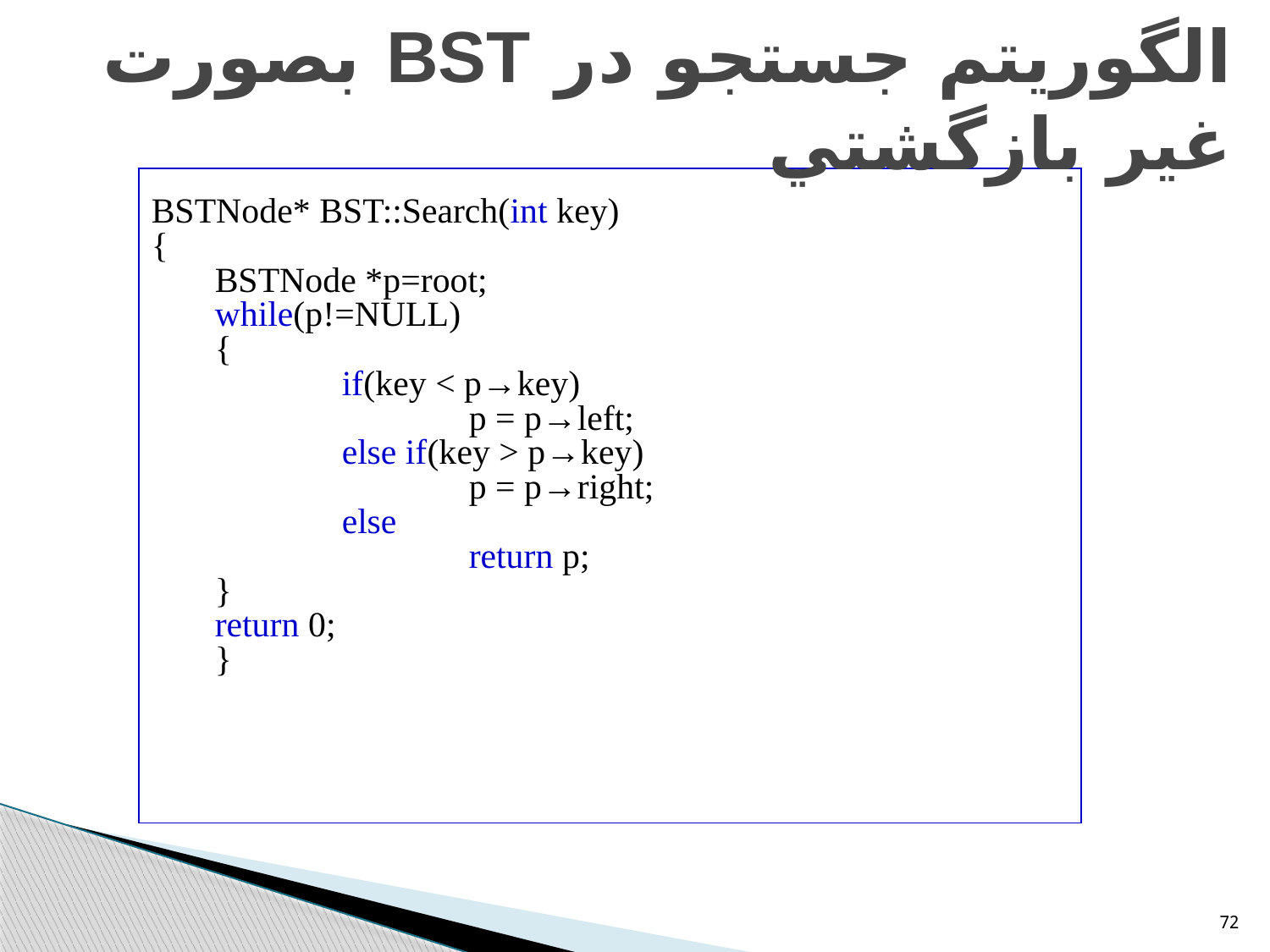

# الگوريتم جستجو در BST بصورت غير بازگشتي

BSTNode* BST::Search(int key)
{
BSTNode *p=root;
while(p!=NULL)
{
	if(key < p→key)
		p = p→left;
	else if(key > p→key)
		p = p→right;
	else
		return p;
}
return 0;
}
72